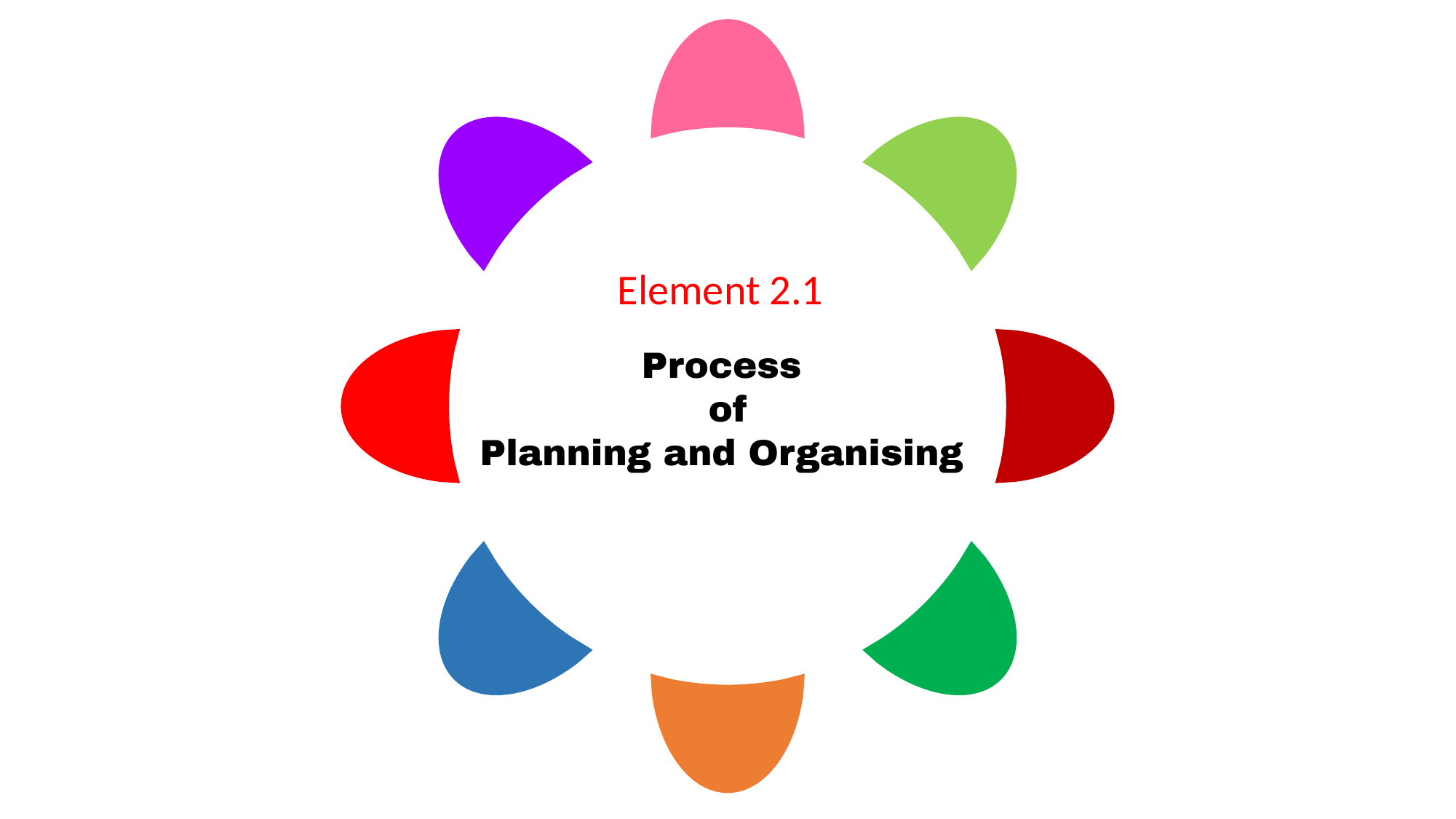

Element 2.1
Process
of
Planning and Organising